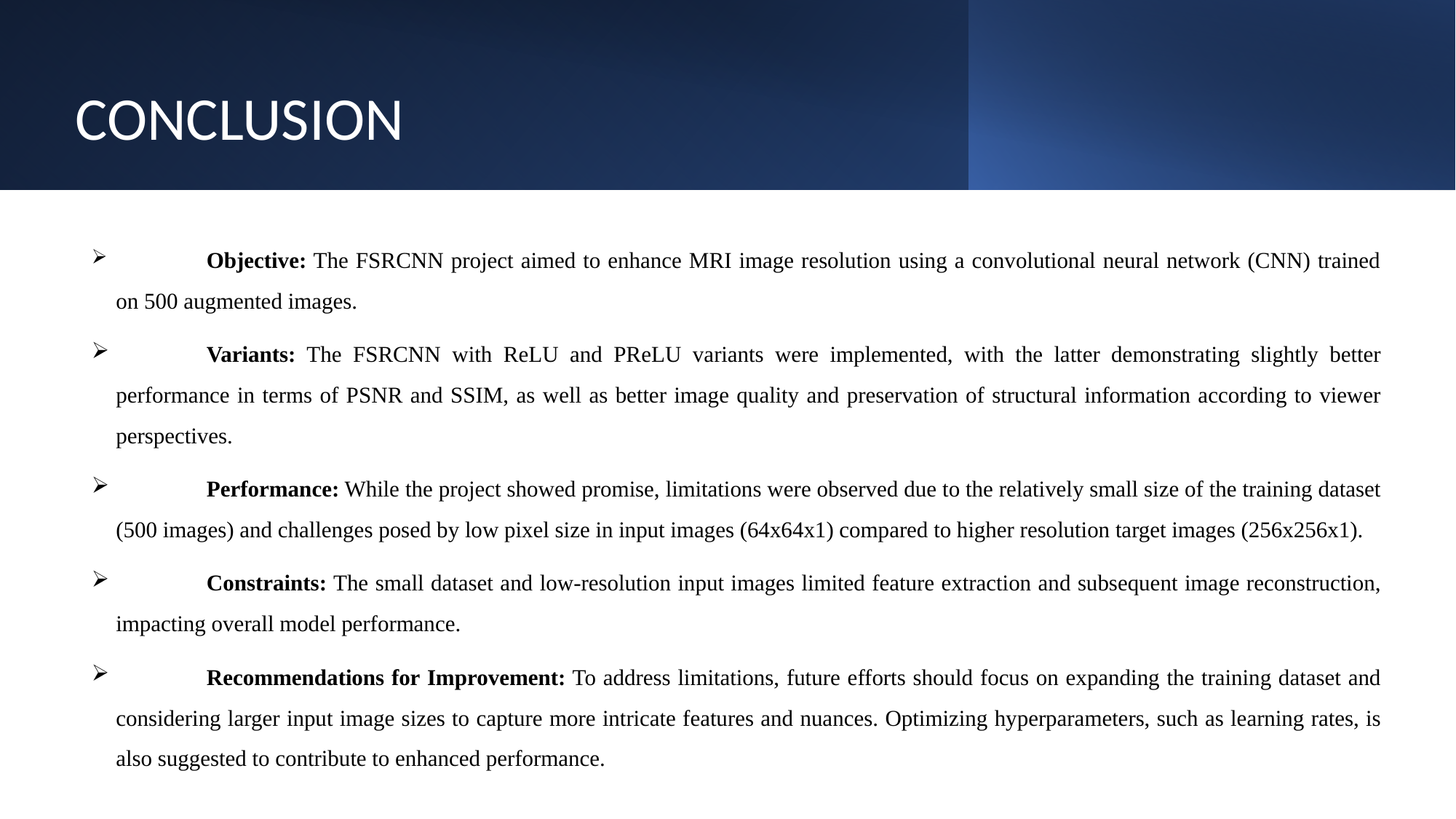

# CONCLUSION
	Objective: The FSRCNN project aimed to enhance MRI image resolution using a convolutional neural network (CNN) trained on 500 augmented images.
	Variants: The FSRCNN with ReLU and PReLU variants were implemented, with the latter demonstrating slightly better performance in terms of PSNR and SSIM, as well as better image quality and preservation of structural information according to viewer perspectives.
	Performance: While the project showed promise, limitations were observed due to the relatively small size of the training dataset (500 images) and challenges posed by low pixel size in input images (64x64x1) compared to higher resolution target images (256x256x1).
	Constraints: The small dataset and low-resolution input images limited feature extraction and subsequent image reconstruction, impacting overall model performance.
	Recommendations for Improvement: To address limitations, future efforts should focus on expanding the training dataset and considering larger input image sizes to capture more intricate features and nuances. Optimizing hyperparameters, such as learning rates, is also suggested to contribute to enhanced performance.